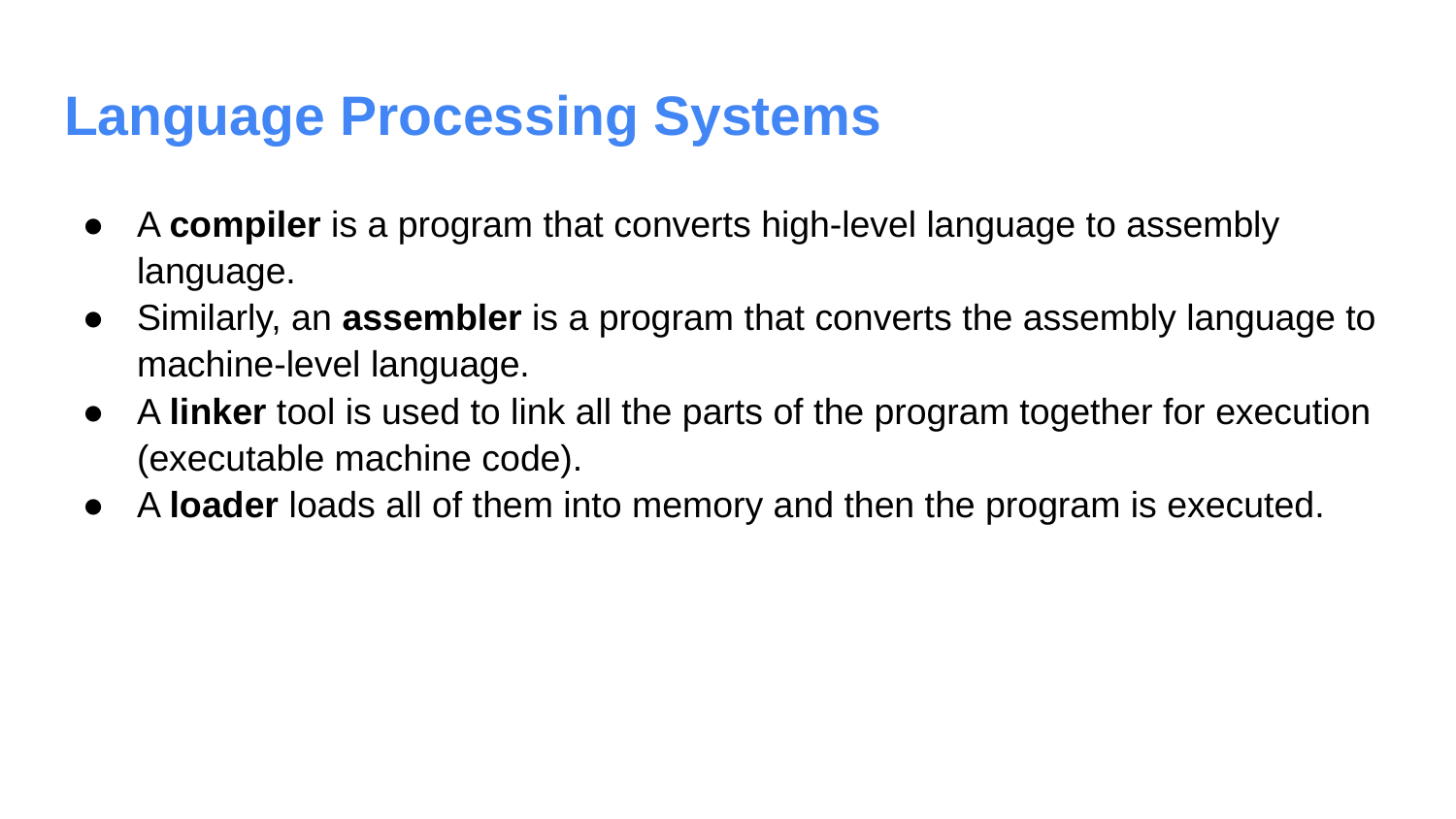

# Language Processing Systems

A compiler is a program that converts high-level language to assembly language.
Similarly, an assembler is a program that converts the assembly language to machine-level language.
A linker tool is used to link all the parts of the program together for execution (executable machine code).
A loader loads all of them into memory and then the program is executed.